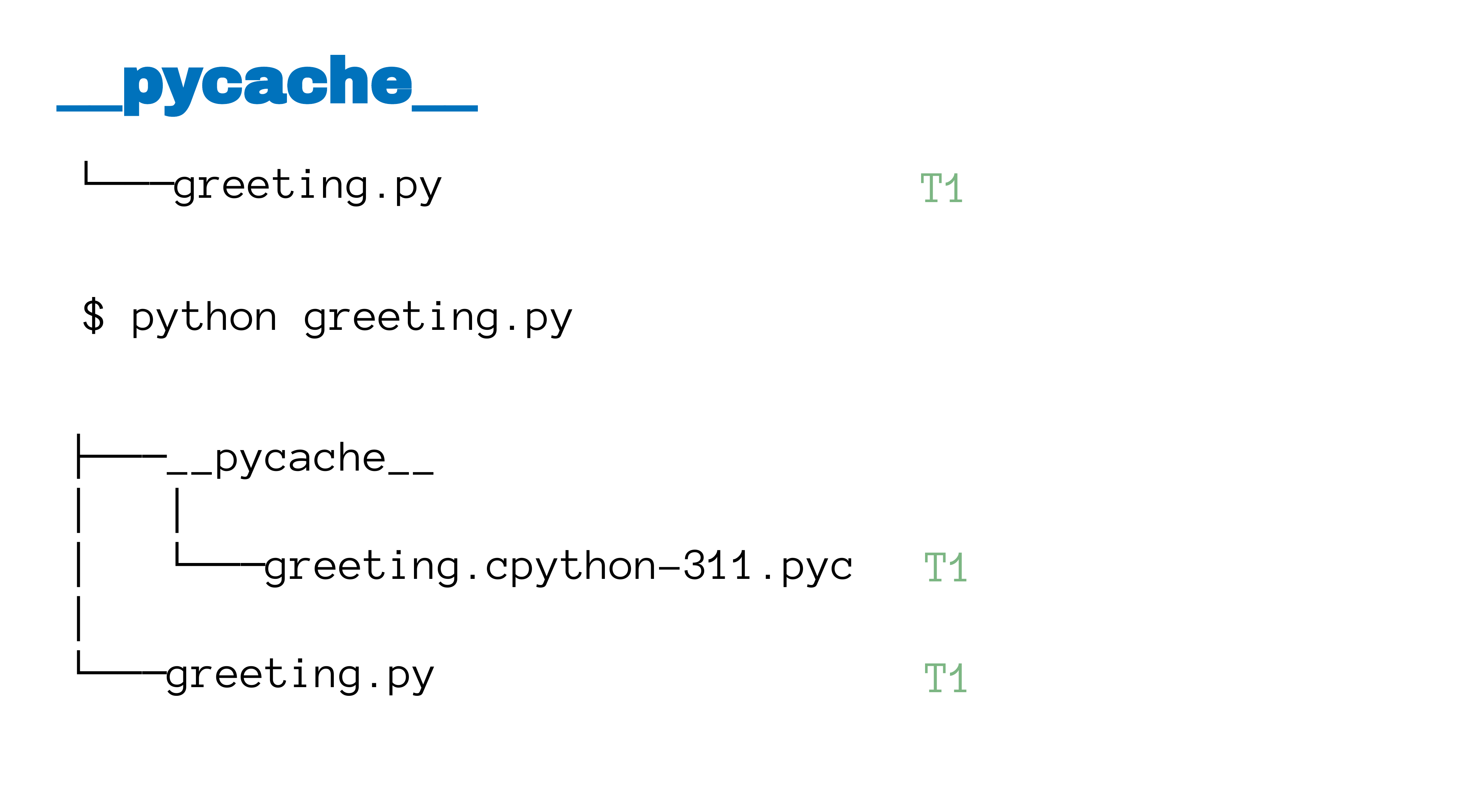

# __pycache__
└───greeting.py
T1
$ python greeting.py
├───__pycache__
│   │
│   └───greeting.cpython-311.pyc
│
└───greeting.py
T1
T1
15